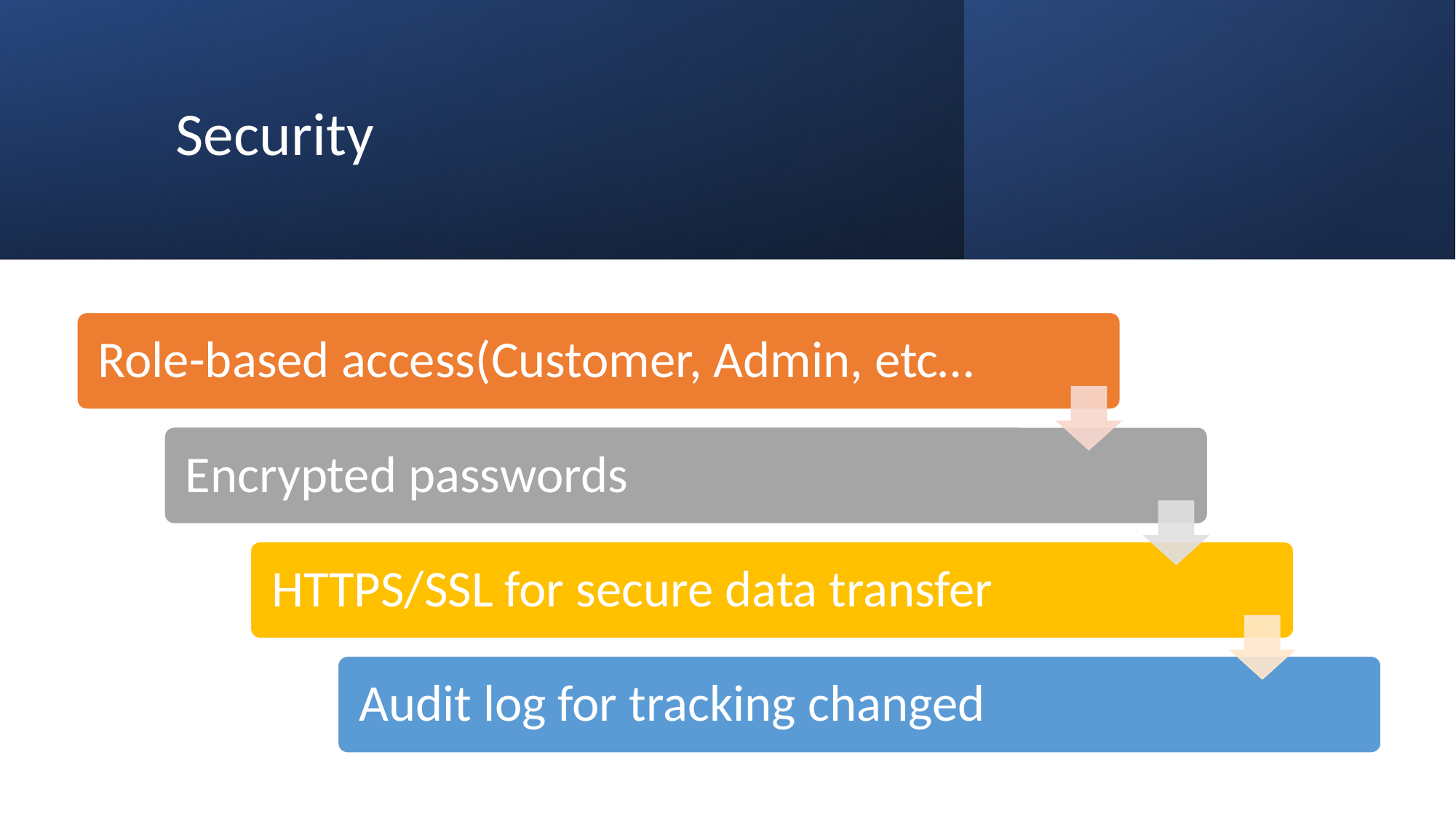

# Security
Role-based access(Customer, Admin, etc…
Encrypted passwords
HTTPS/SSL for secure data transfer
Audit log for tracking changed